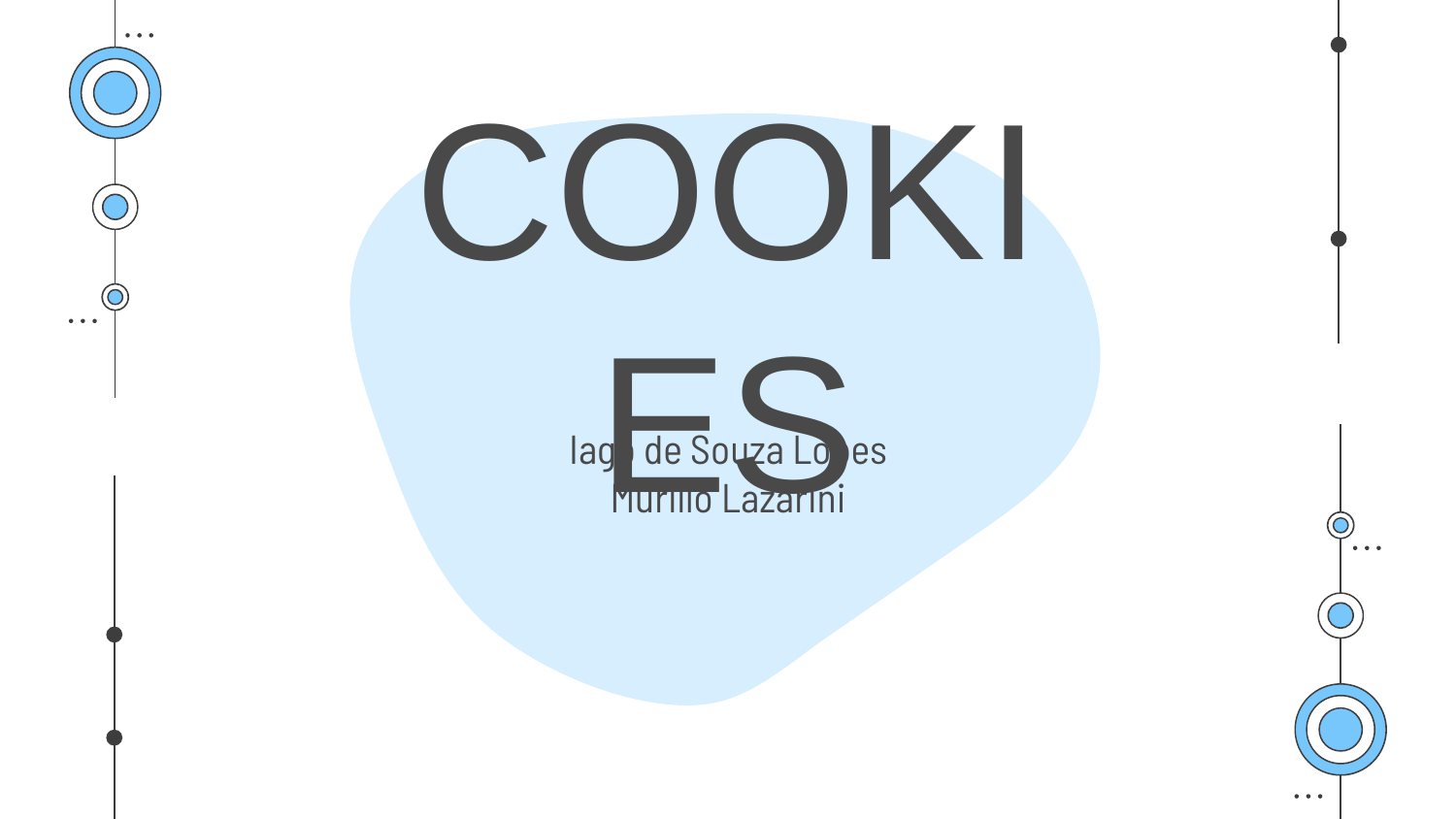

COOKIES
Iago de Souza Lopes
Murillo Lazarini